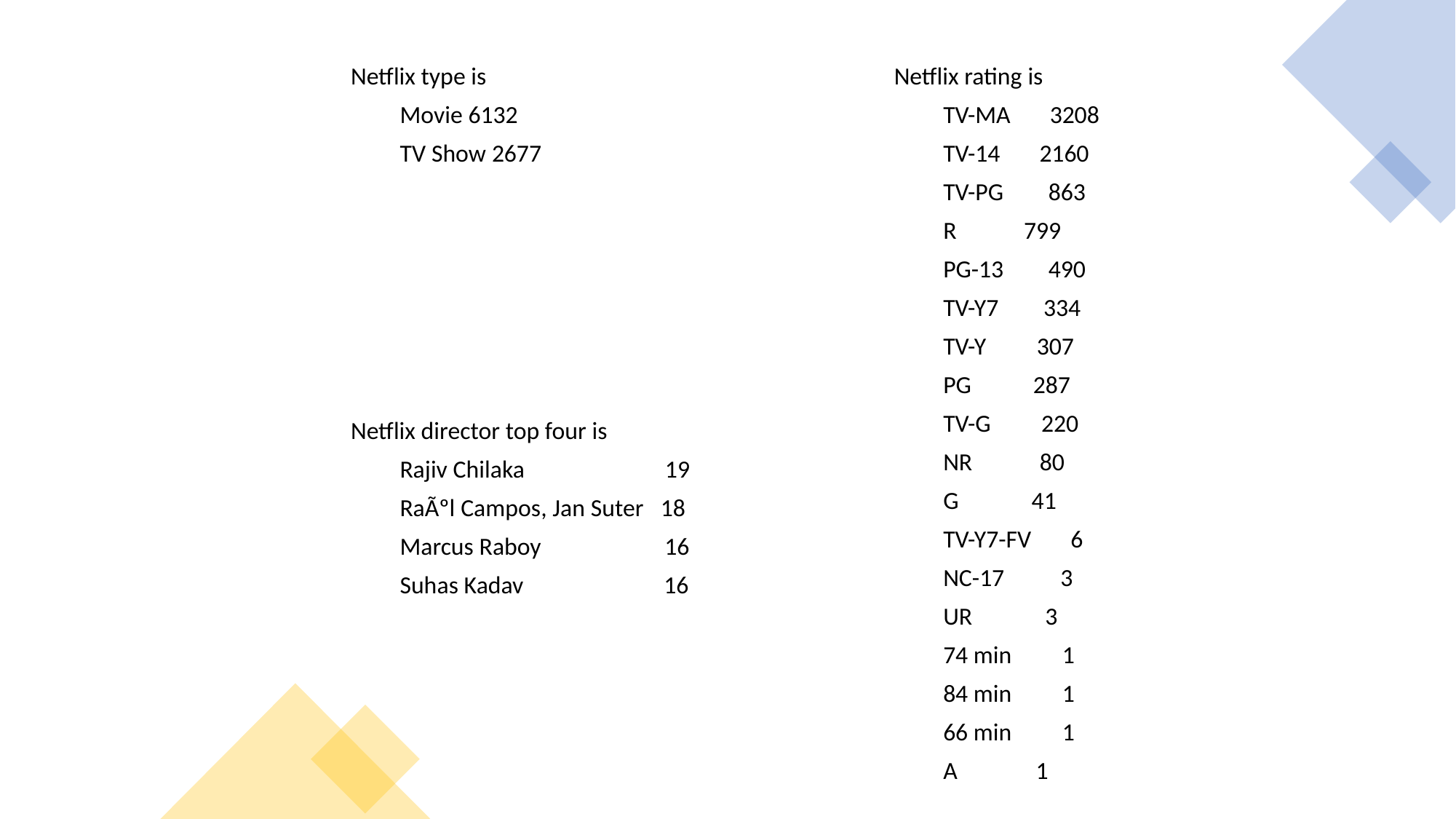

Netflix type is
Movie 6132
TV Show 2677
Netflix rating is
TV-MA       3208
TV-14       2160
TV-PG        863
R            799
PG-13        490
TV-Y7        334
TV-Y         307
PG           287
TV-G         220
NR            80
G             41
TV-Y7-FV       6
NC-17          3
UR             3
74 min         1
84 min         1
66 min         1
A              1
Netflix director top four is
Rajiv Chilaka                         19
RaÃºl Campos, Jan Suter   18
Marcus Raboy                      16
Suhas Kadav                         16